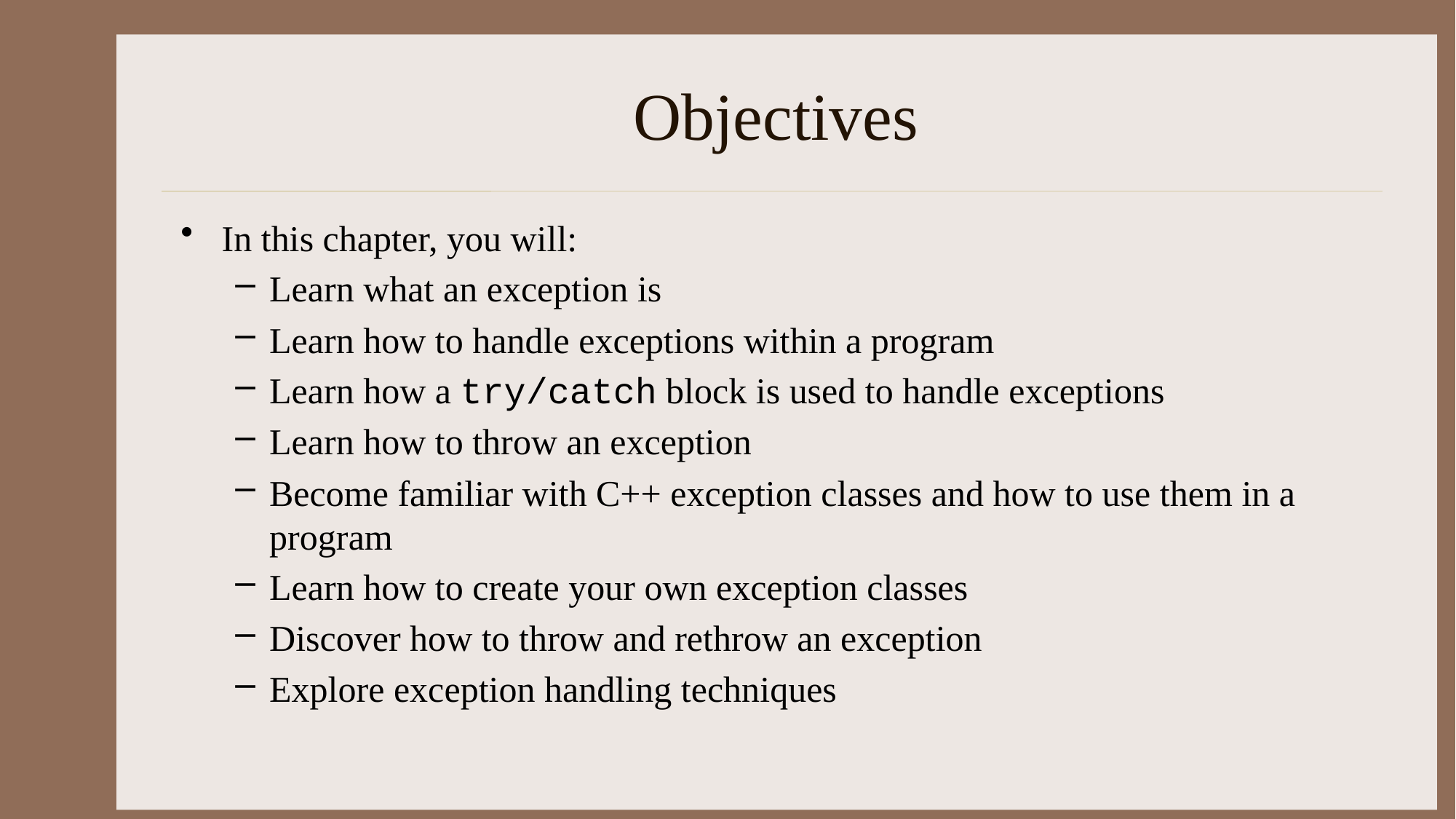

# Objectives
In this chapter, you will:
Learn what an exception is
Learn how to handle exceptions within a program
Learn how a try/catch block is used to handle exceptions
Learn how to throw an exception
Become familiar with C++ exception classes and how to use them in a program
Learn how to create your own exception classes
Discover how to throw and rethrow an exception
Explore exception handling techniques